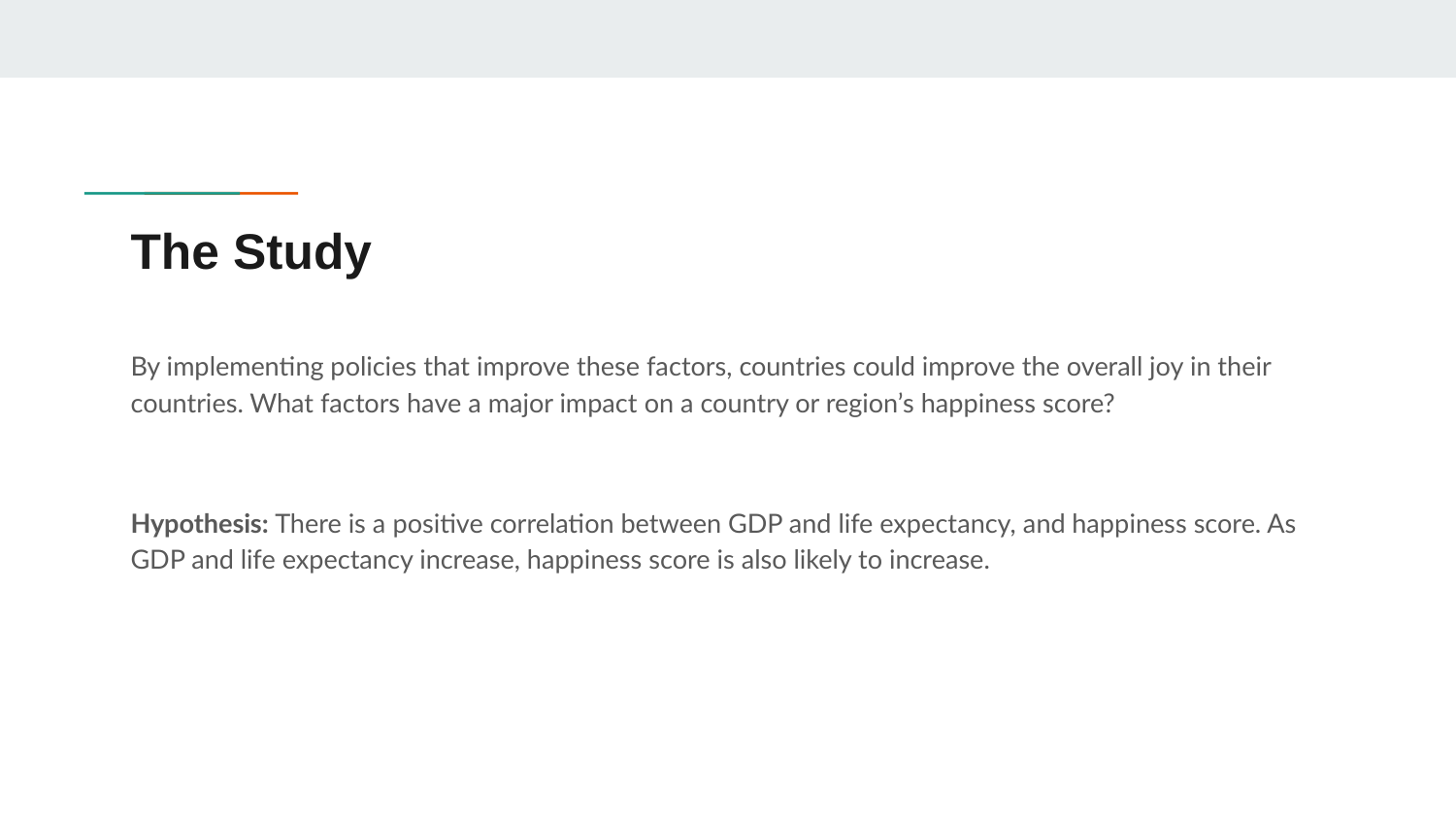

# The Study
By implementing policies that improve these factors, countries could improve the overall joy in their countries. What factors have a major impact on a country or region’s happiness score?

Hypothesis: There is a positive correlation between GDP and life expectancy, and happiness score. As GDP and life expectancy increase, happiness score is also likely to increase.